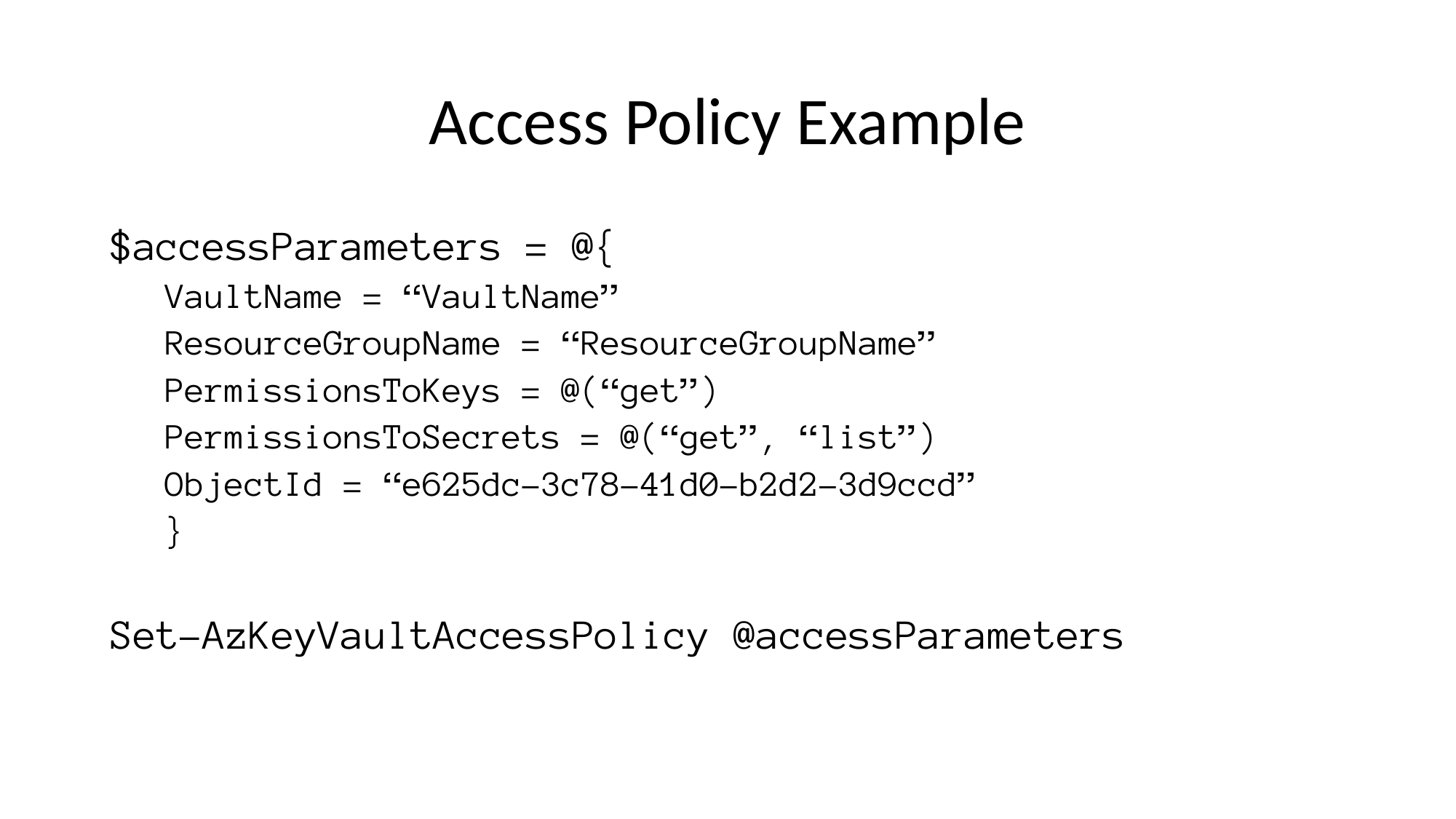

# Access Policy Example
$accessParameters = @{
VaultName = “VaultName”
ResourceGroupName = “ResourceGroupName”
PermissionsToKeys = @(“get”)
PermissionsToSecrets = @(“get”, “list”)
ObjectId = “e625dc-3c78-41d0-b2d2-3d9ccd”
}

Set-AzKeyVaultAccessPolicy @accessParameters